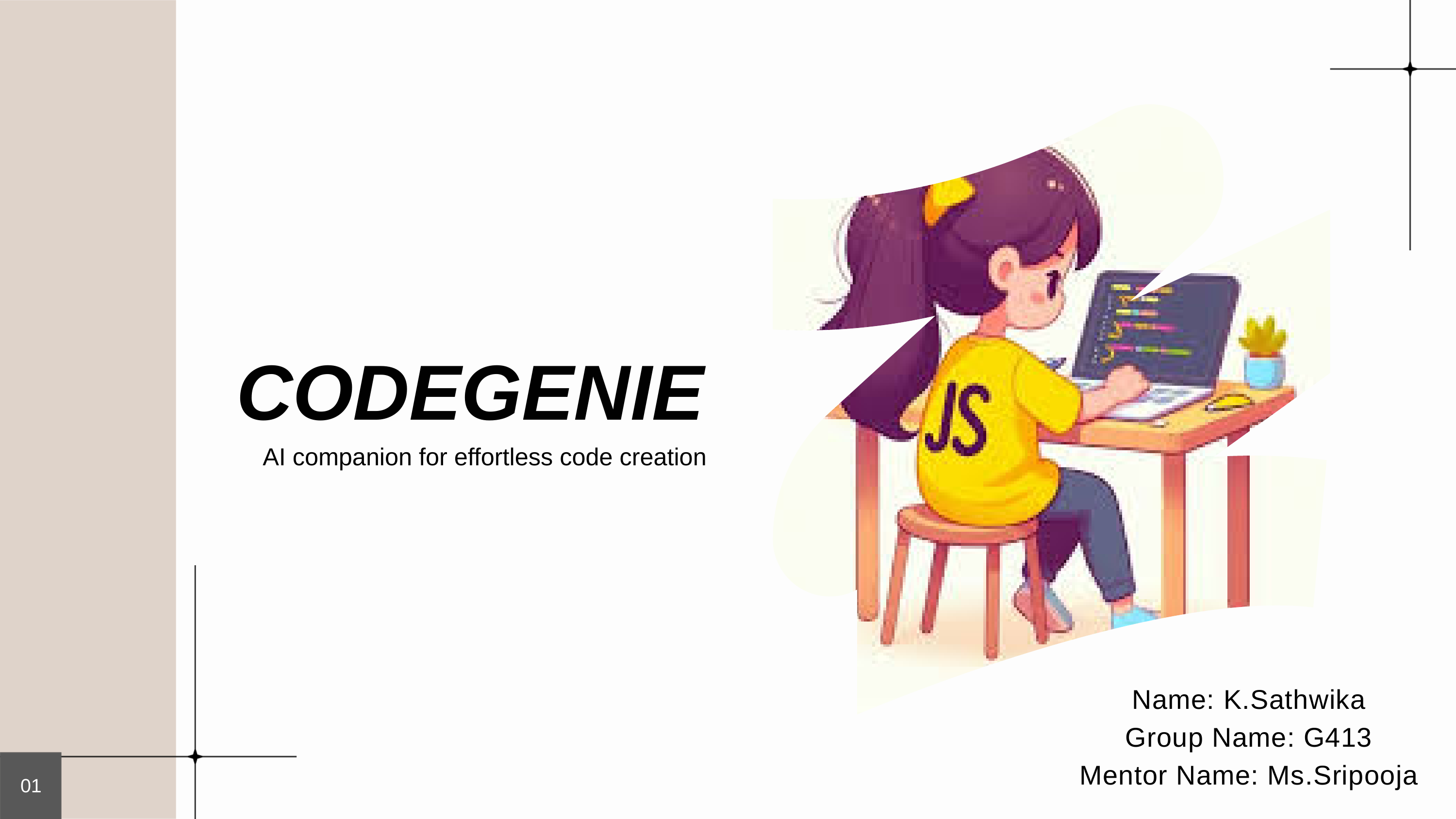

CODEGENIE

AI companion for effortless code creation

Name: K.Sathwika
Group Name: G413
Mentor Name: Ms.Sripooja

01